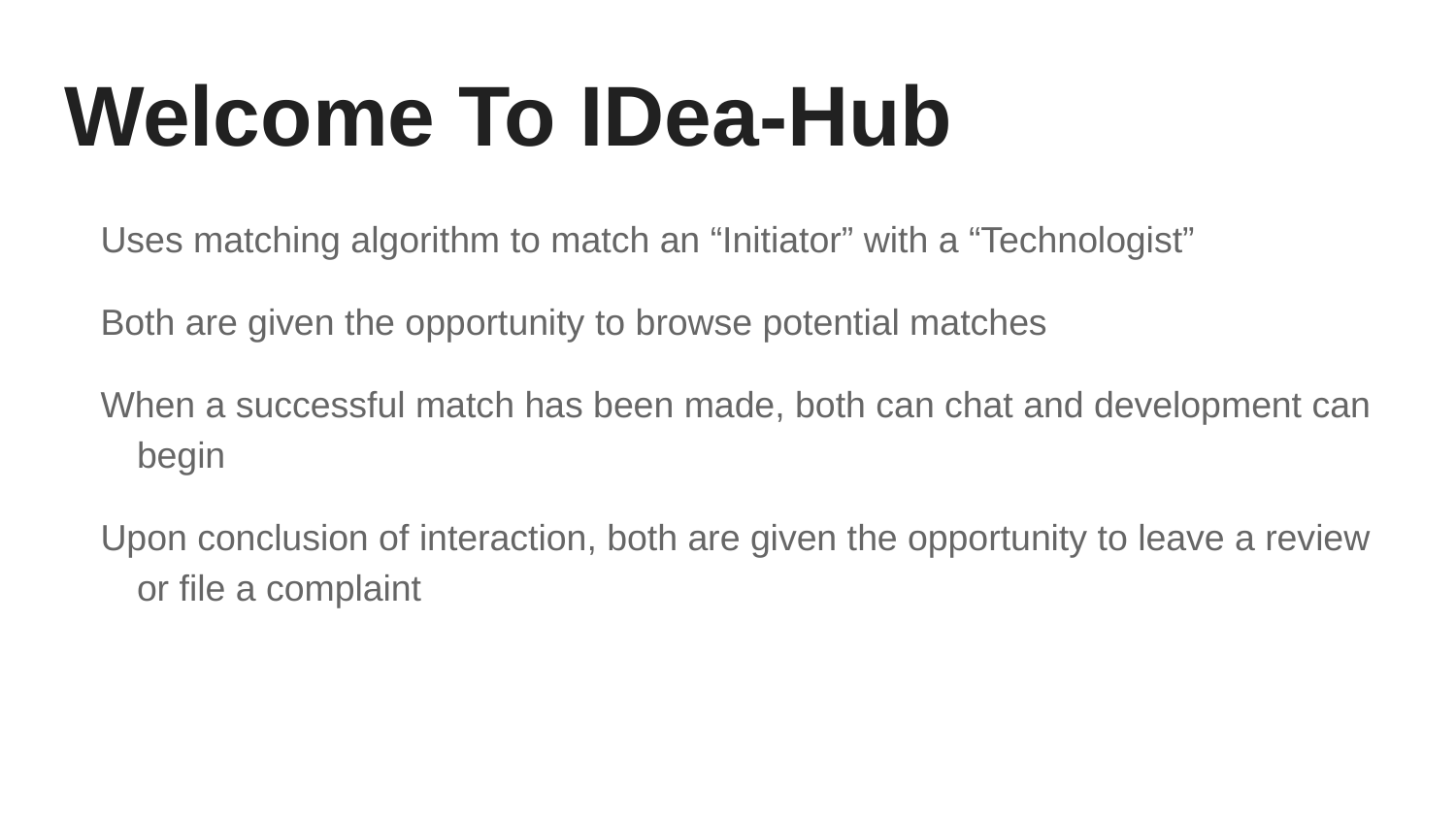

# Welcome To IDea-Hub
Uses matching algorithm to match an “Initiator” with a “Technologist”
Both are given the opportunity to browse potential matches
When a successful match has been made, both can chat and development can begin
Upon conclusion of interaction, both are given the opportunity to leave a review or file a complaint